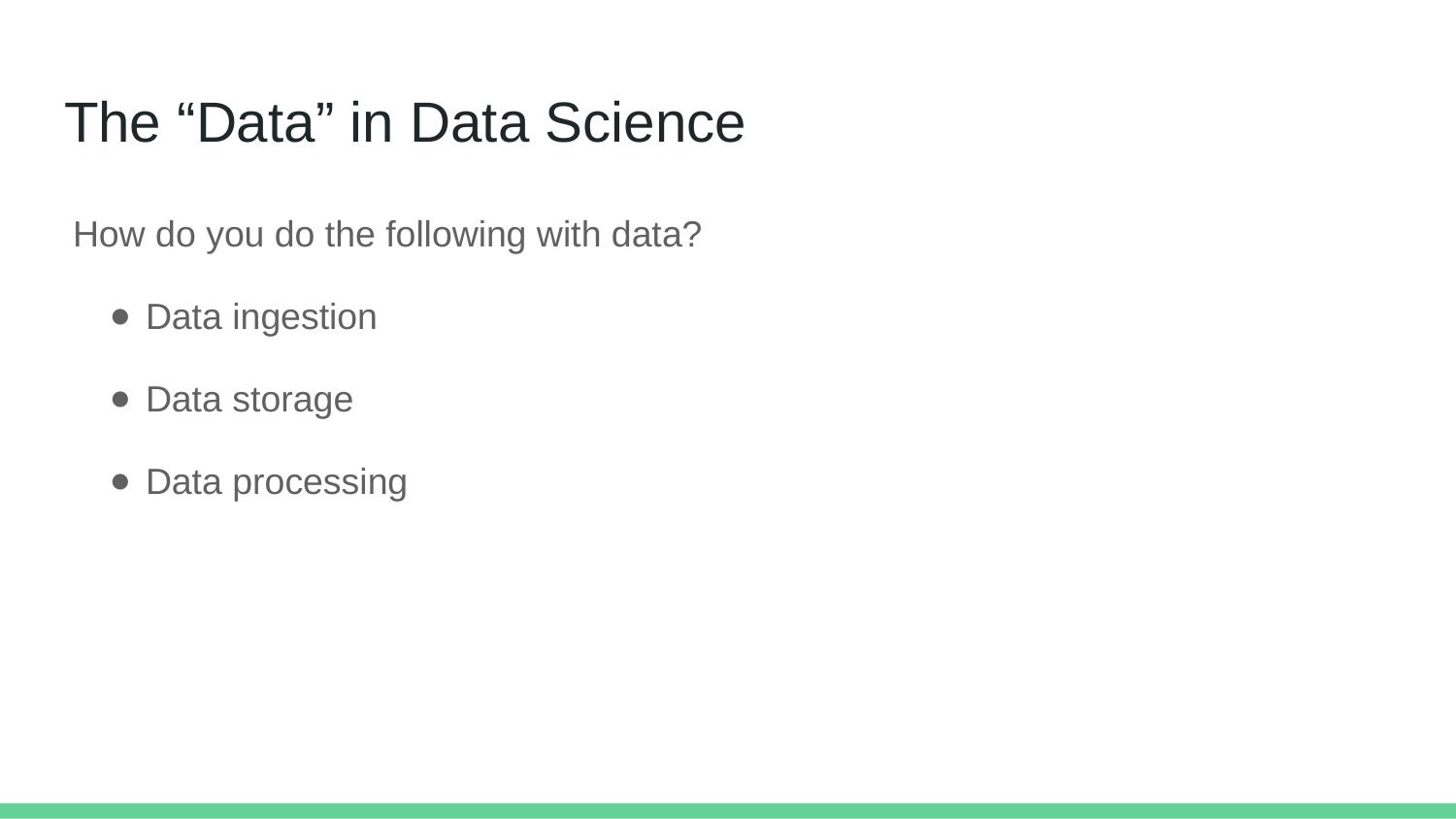

# The “Data” in Data Science
How do you do the following with data?
Data ingestion
Data storage
Data processing